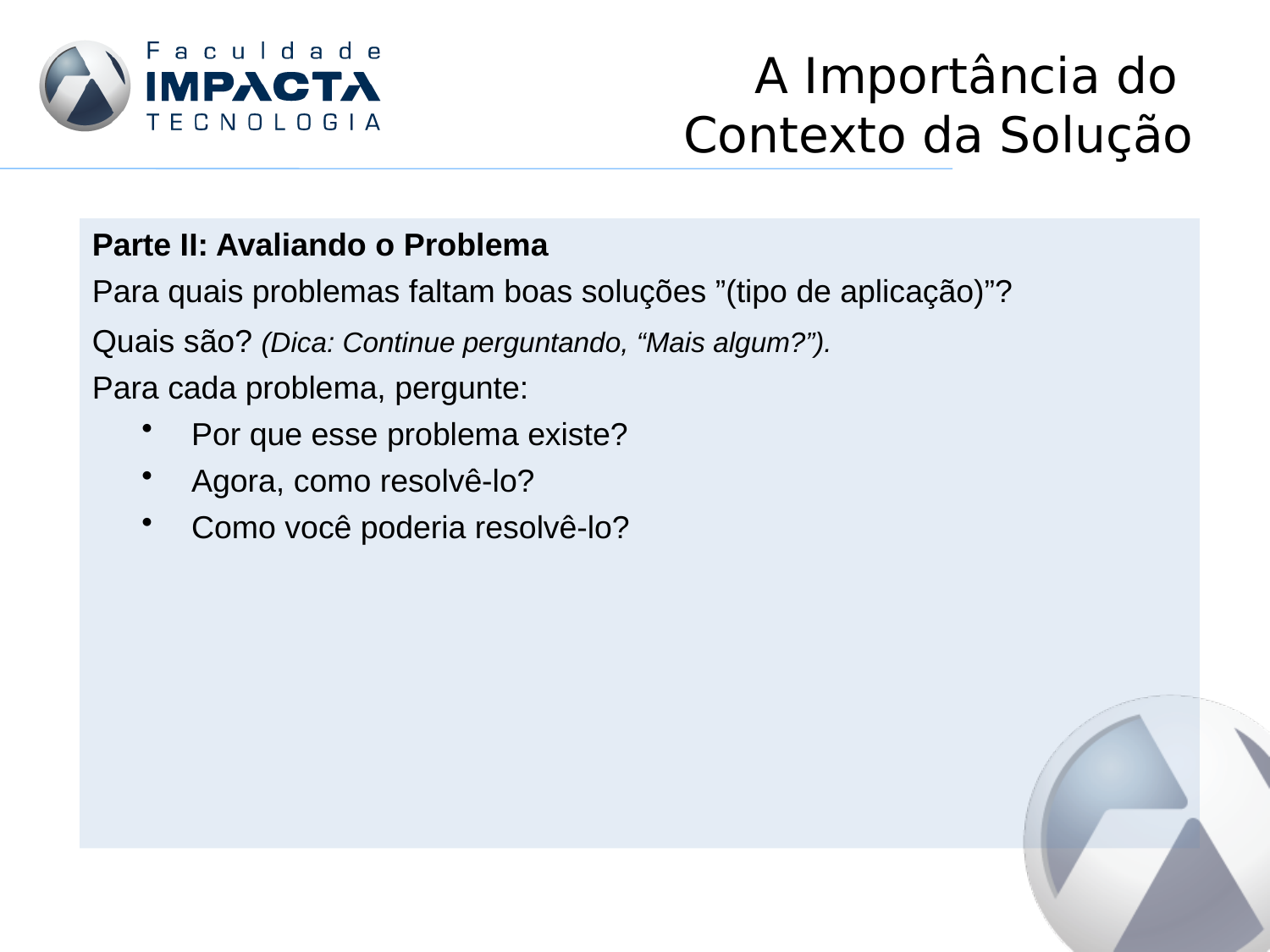

# A Importância do Contexto da Solução
Parte II: Avaliando o Problema
Para quais problemas faltam boas soluções ”(tipo de aplicação)”?
Quais são? (Dica: Continue perguntando, “Mais algum?”).
Para cada problema, pergunte:
Por que esse problema existe?
Agora, como resolvê-lo?
Como você poderia resolvê-lo?